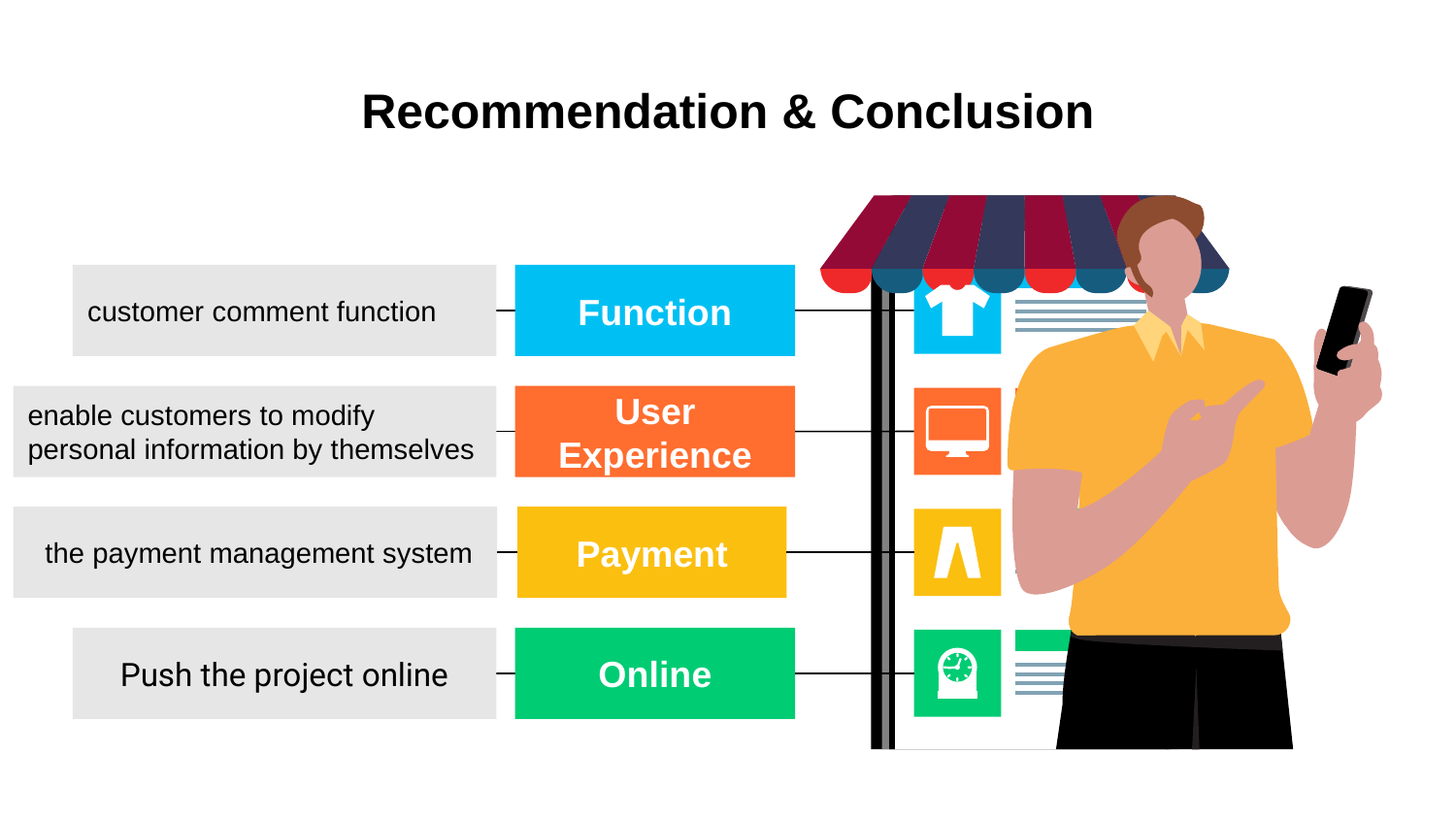

# Recommendation & Conclusion

customer comment function
Function

enable customers to modify personal information by themselves
User Experience

 the payment management system
Payment

Push the project online
Online